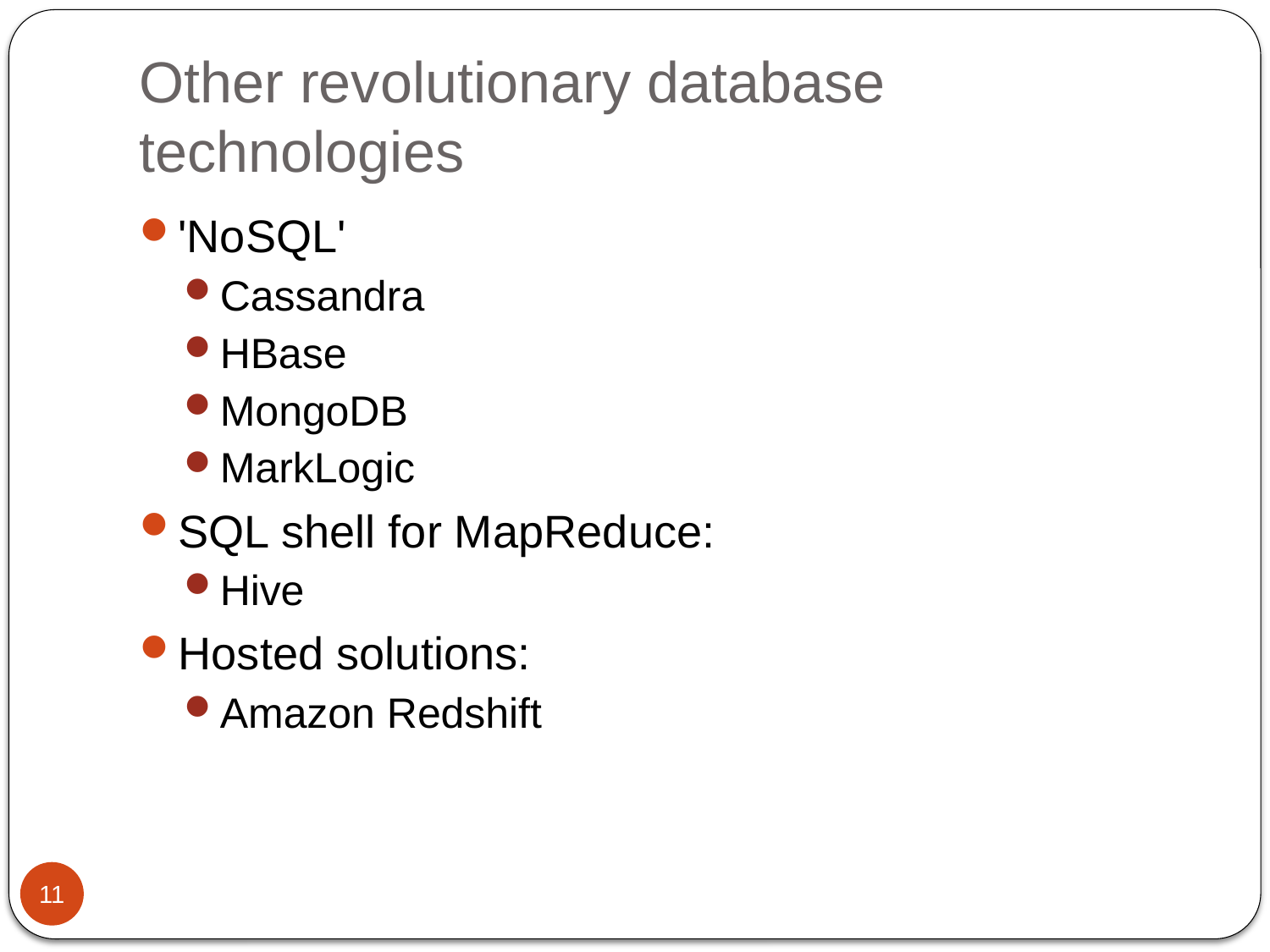

# Other revolutionary database technologies
'NoSQL'
Cassandra
HBase
MongoDB
MarkLogic
SQL shell for MapReduce:
Hive
Hosted solutions:
Amazon Redshift
11